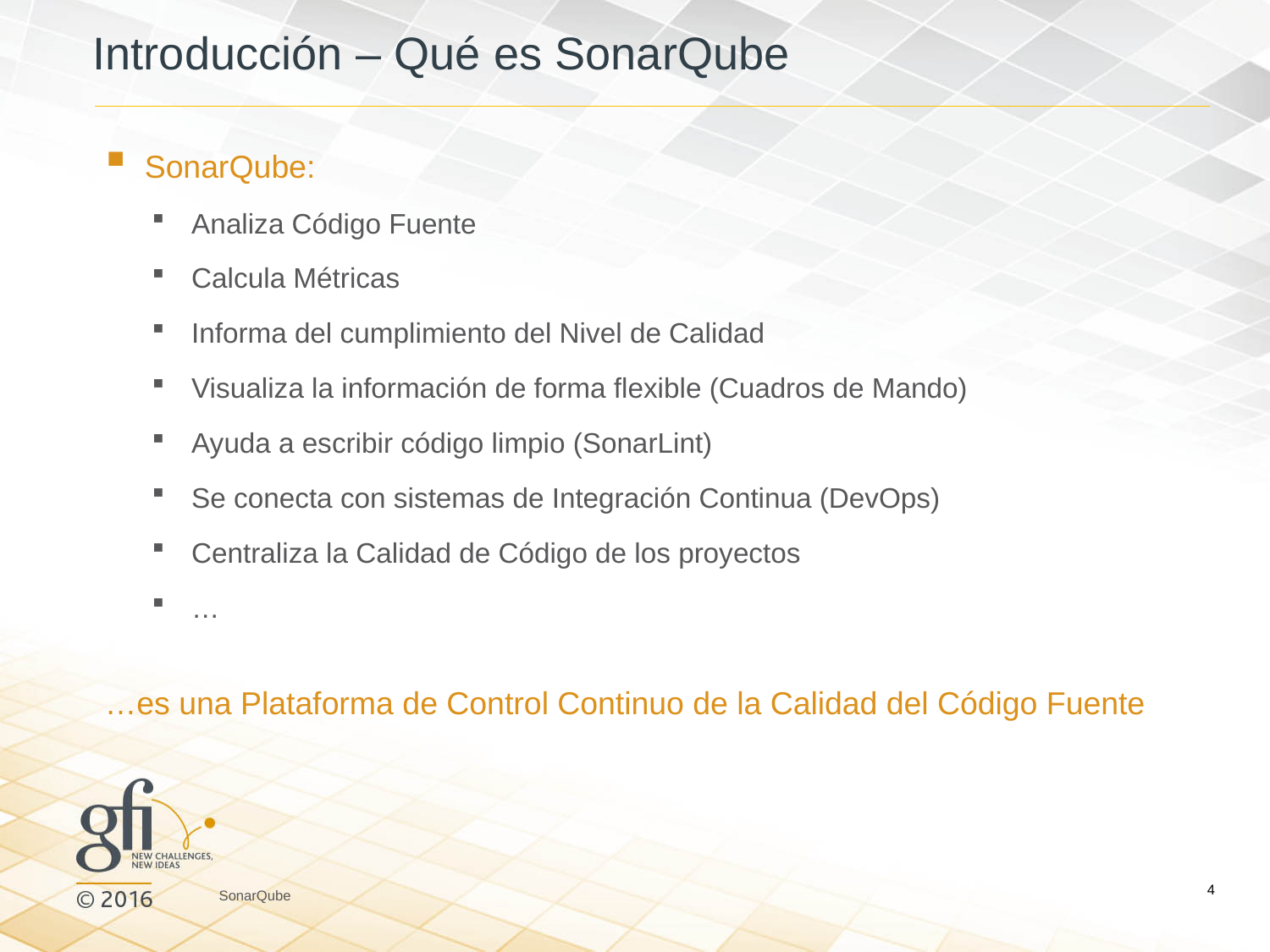

Introducción – Qué es SonarQube
SonarQube:
Analiza Código Fuente
Calcula Métricas
Informa del cumplimiento del Nivel de Calidad
Visualiza la información de forma flexible (Cuadros de Mando)
Ayuda a escribir código limpio (SonarLint)
Se conecta con sistemas de Integración Continua (DevOps)
Centraliza la Calidad de Código de los proyectos
…

…es una Plataforma de Control Continuo de la Calidad del Código Fuente
4
SonarQube